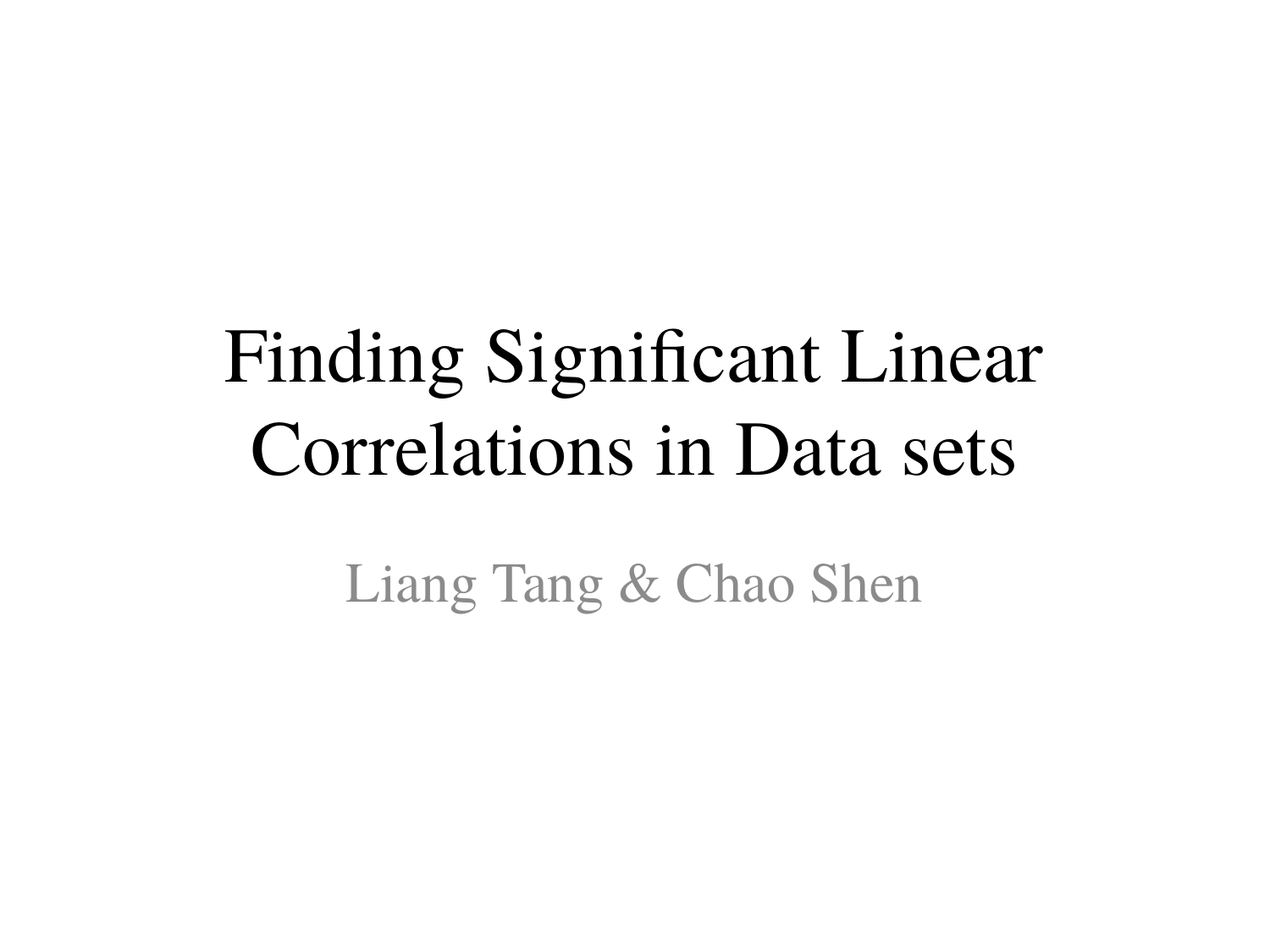

# Finding Significant Linear Correlations in Data sets
Liang Tang & Chao Shen